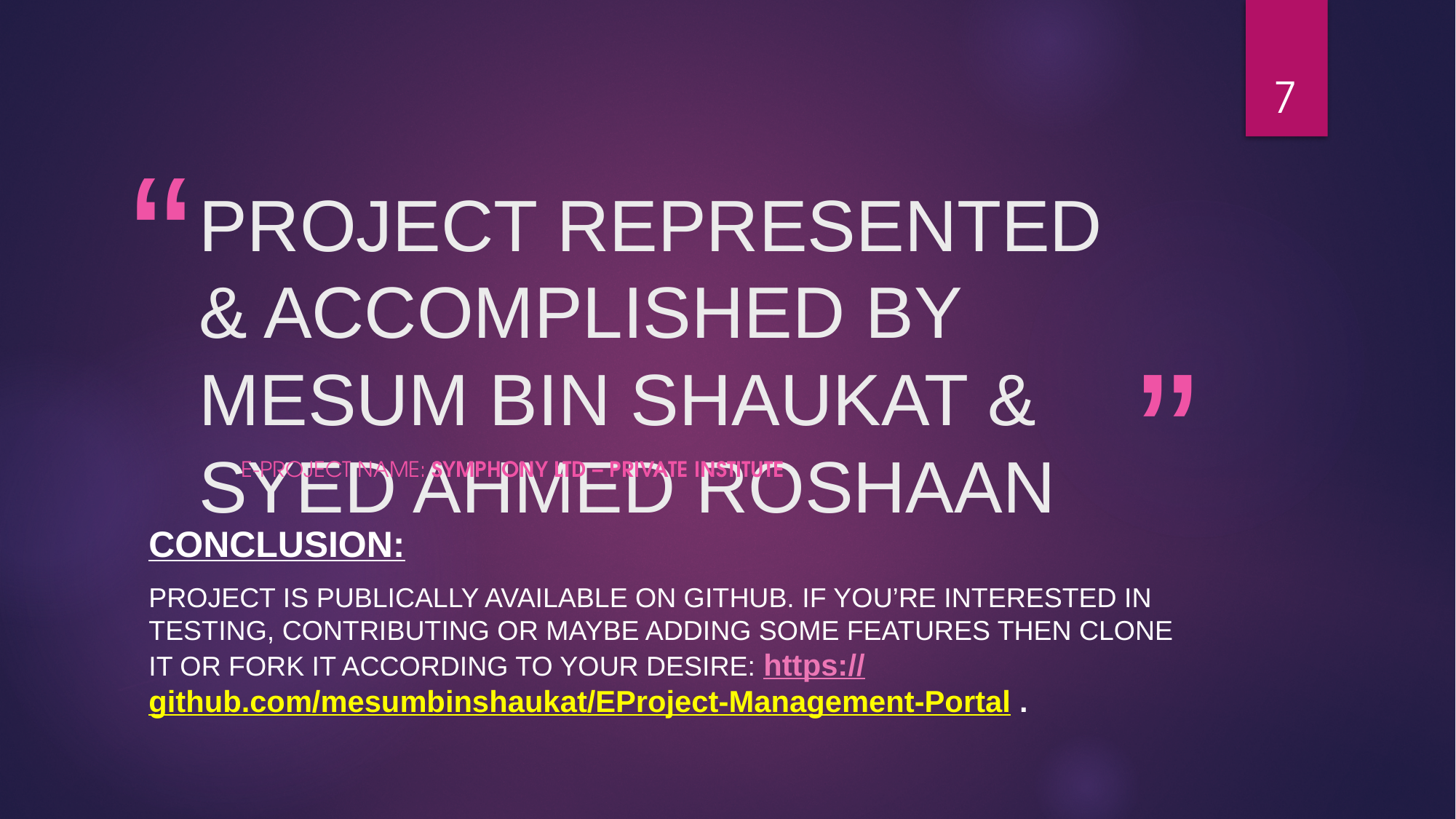

7
# PROJECT REPRESENTED & ACCOMPLISHED BY MESUM BIN SHAUKAT & SYED AHMED ROSHAAN
E-PROJECT NAME: SYMPHONY LTD – PRIVATE INSTITUTE
CONCLUSION:
PROJECT IS PUBLICALLY AVAILABLE ON GITHUB. IF YOU’RE INTERESTED IN TESTING, CONTRIBUTING OR MAYBE ADDING SOME FEATURES THEN CLONE IT OR FORK IT ACCORDING TO YOUR DESIRE: https://github.com/mesumbinshaukat/EProject-Management-Portal .